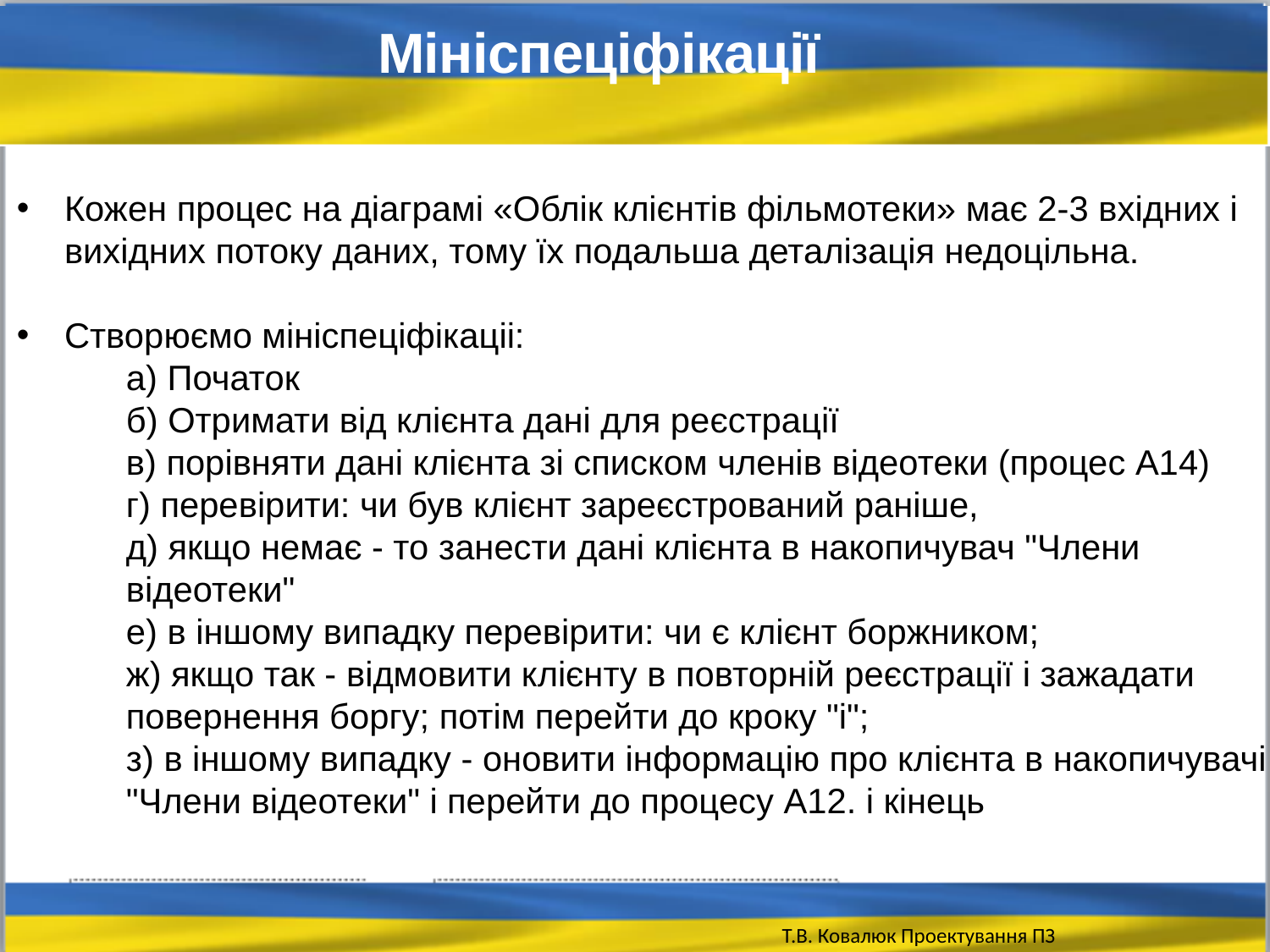

Мініспеціфікації
Кожен процес на діаграмі «Облік клієнтів фільмотеки» має 2-3 вхідних і вихідних потоку даних, тому їх подальша деталізація недоцільна.

Створюємо мініспеціфікаціі:
а) Початок
б) Отримати від клієнта дані для реєстрації
в) порівняти дані клієнта зі списком членів відеотеки (процес А14)
г) перевірити: чи був клієнт зареєстрований раніше,
д) якщо немає - то занести дані клієнта в накопичувач "Члени відеотеки"
е) в іншому випадку перевірити: чи є клієнт боржником;
ж) якщо так - відмовити клієнту в повторній реєстрації і зажадати повернення боргу; потім перейти до кроку "і";
з) в іншому випадку - оновити інформацію про клієнта в накопичувачі "Члени відеотеки" і перейти до процесу А12. і кінець